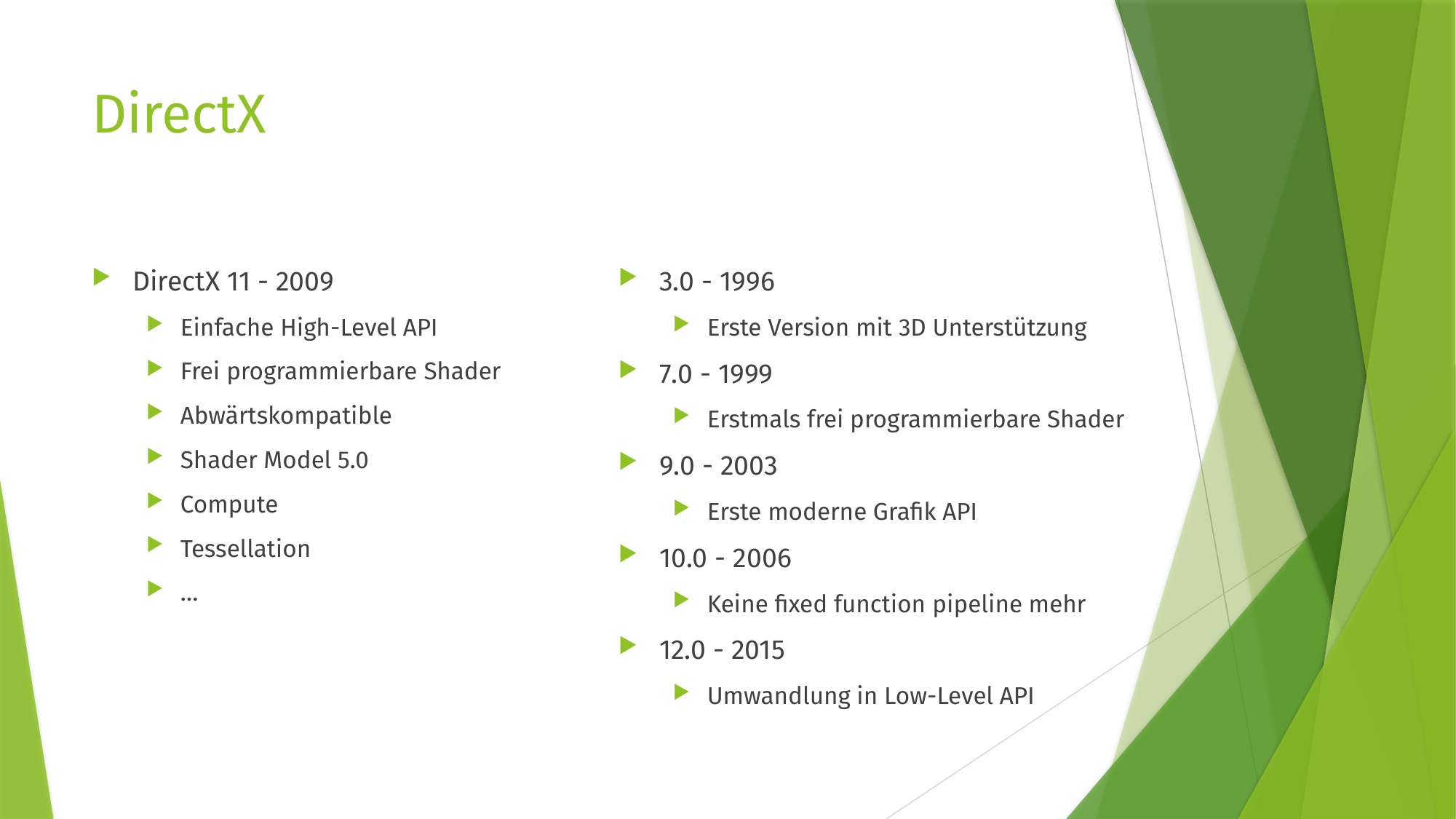

# DirectX
DirectX 11 - 2009
Einfache High-Level API
Frei programmierbare Shader
Abwärtskompatible
Shader Model 5.0
Compute
Tessellation
…

3.0 - 1996
Erste Version mit 3D Unterstützung
7.0 - 1999
Erstmals frei programmierbare Shader
9.0 - 2003
Erste moderne Grafik API
10.0 - 2006
Keine fixed function pipeline mehr
12.0 - 2015
Umwandlung in Low-Level API